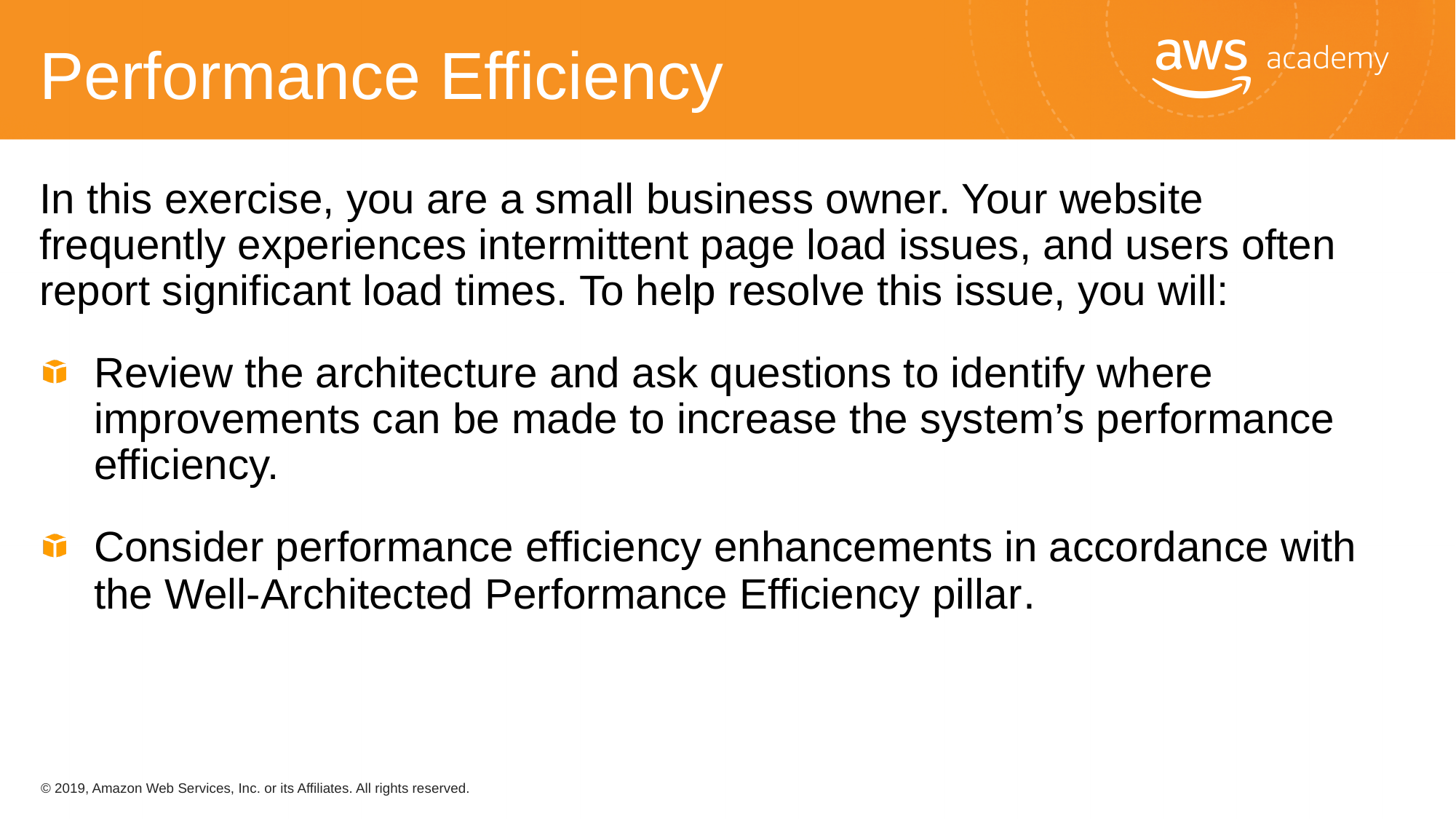

# Performance Efficiency
In this exercise, you are a small business owner. Your website frequently experiences intermittent page load issues, and users often report significant load times. To help resolve this issue, you will:
Review the architecture and ask questions to identify where improvements can be made to increase the system’s performance efficiency.
Consider performance efficiency enhancements in accordance with the Well-Architected Performance Efficiency pillar.